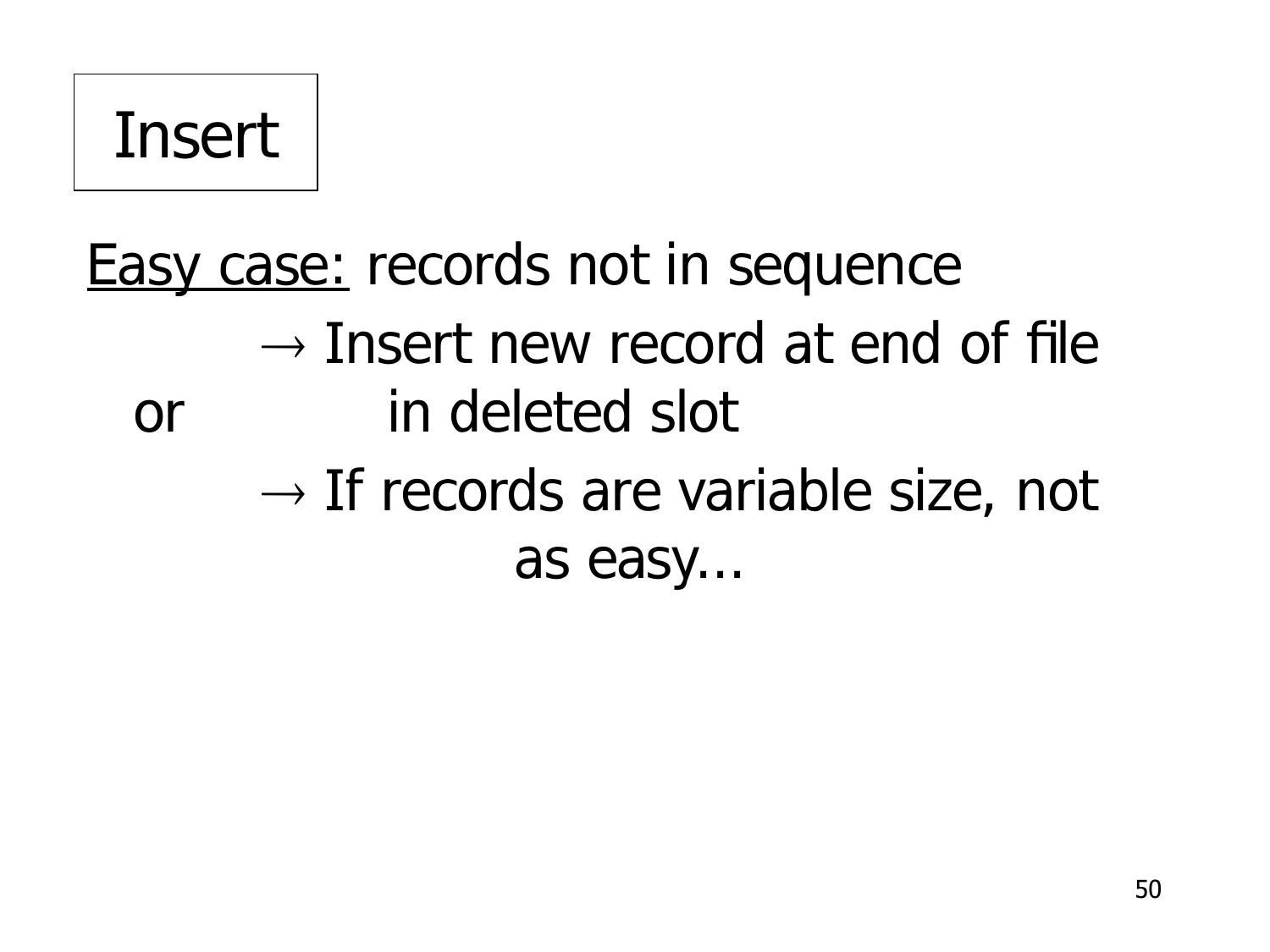

Insert
Easy case: records not in sequence
		→ Insert new record at end of file or 		in deleted slot
		→ If records are variable size, not 			as easy...
50